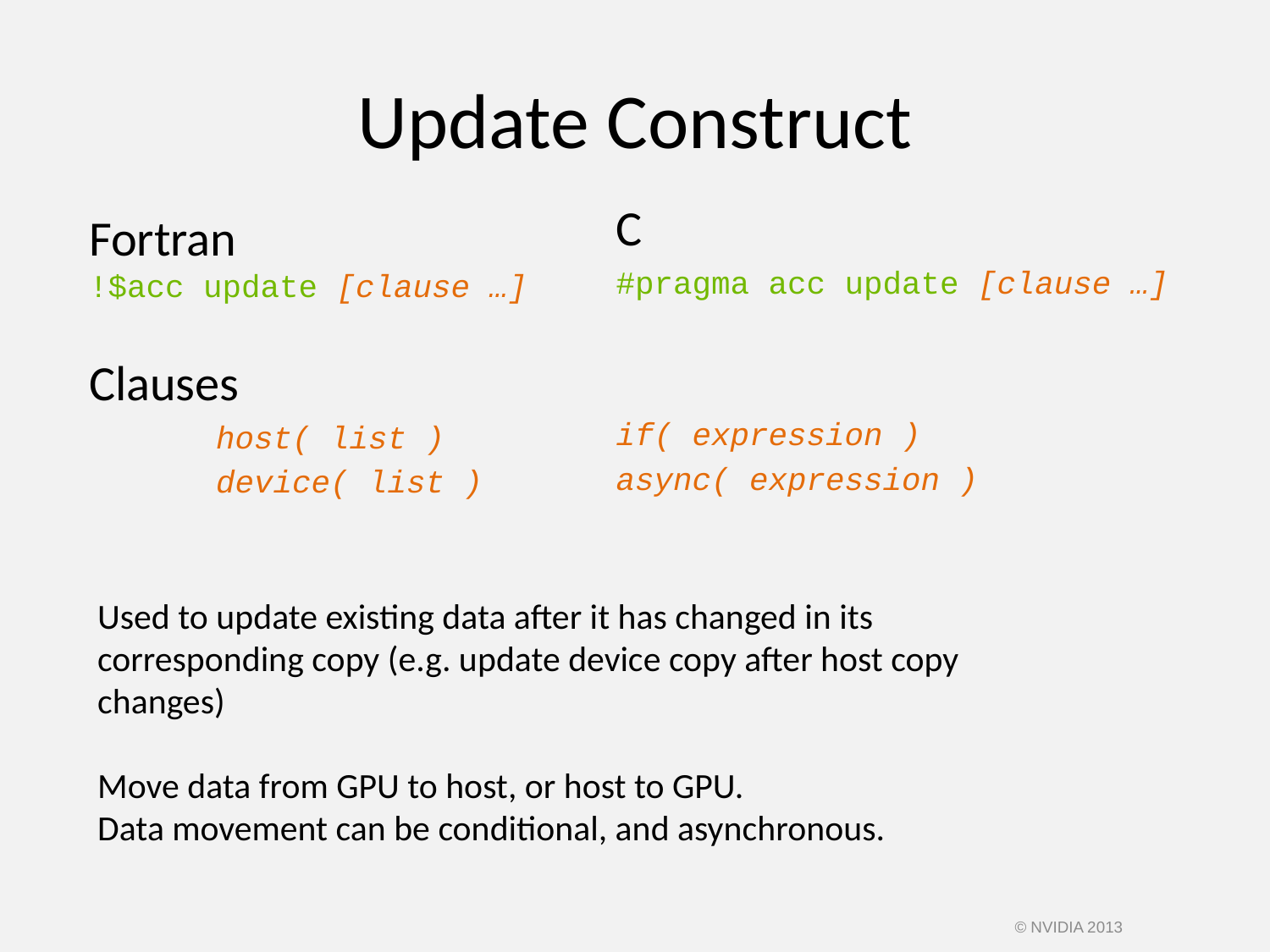

# Update Construct
C
#pragma acc update [clause …]

if( expression )
async( expression )

Fortran
!$acc update [clause …]
Clauses
	host( list )
	device( list )

Used to update existing data after it has changed in its corresponding copy (e.g. update device copy after host copy changes)

Move data from GPU to host, or host to GPU.
Data movement can be conditional, and asynchronous.
© NVIDIA 2013